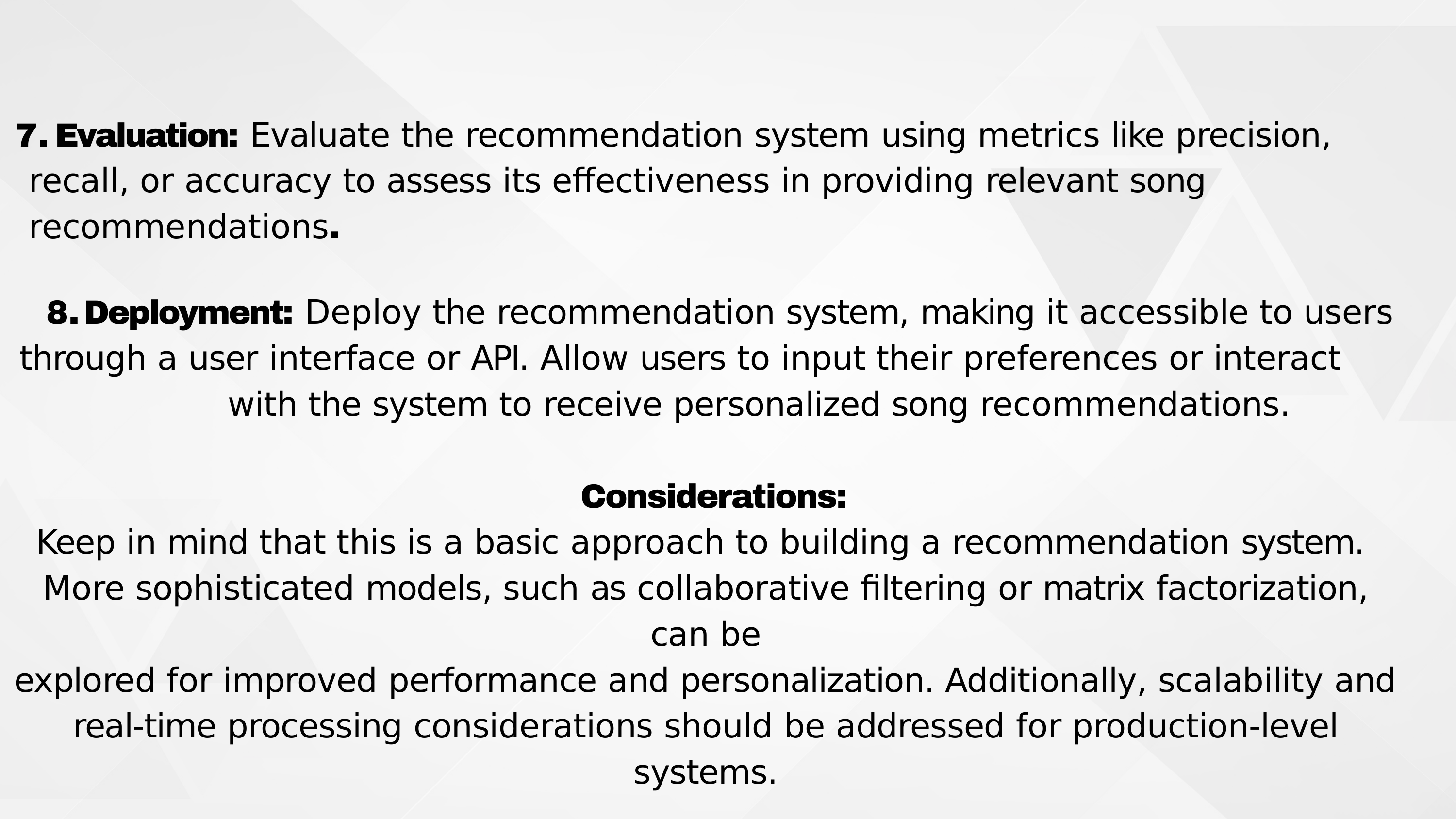

Evaluation: Evaluate the recommendation system using metrics like precision, recall, or accuracy to assess its effectiveness in providing relevant song recommendations.

Deployment: Deploy the recommendation system, making it accessible to users
through a user interface or API. Allow users to input their preferences or interact with the system to receive personalized song recommendations.

Considerations:
Keep in mind that this is a basic approach to building a recommendation system. More sophisticated models, such as collaborative filtering or matrix factorization, can be
explored for improved performance and personalization. Additionally, scalability and real-time processing considerations should be addressed for production-level systems.